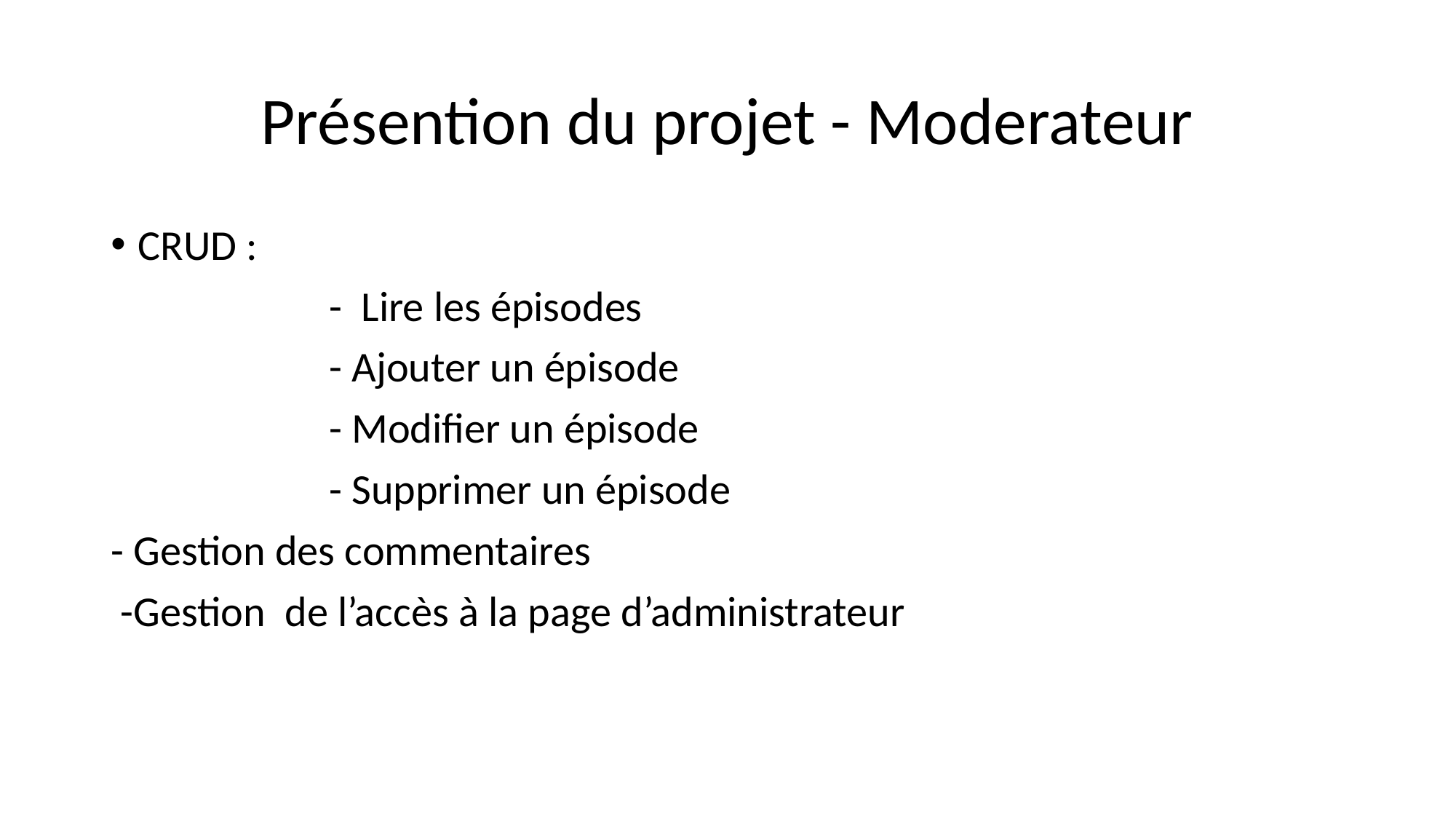

# Présention du projet - Moderateur
CRUD :
		-  Lire les épisodes
		- Ajouter un épisode
		- Modifier un épisode
		- Supprimer un épisode
- Gestion des commentaires
 -Gestion  de l’accès à la page d’administrateur